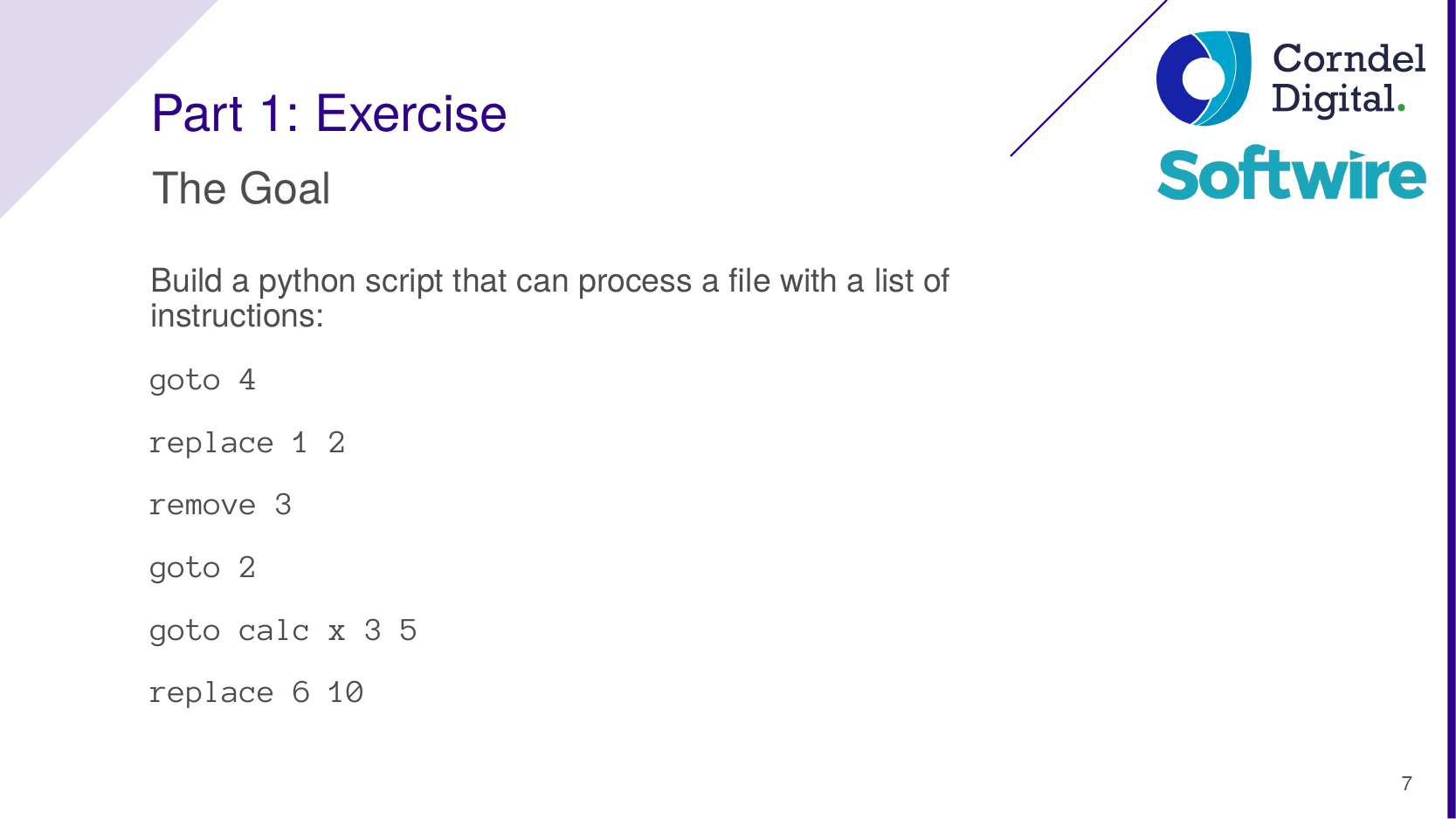

Part 1: Exercise
The Goal
Build a python script that can process a file with a list of instructions:
goto 4
replace 1 2
remove 3
goto 2
goto calc x 3 5
replace 6 10

7